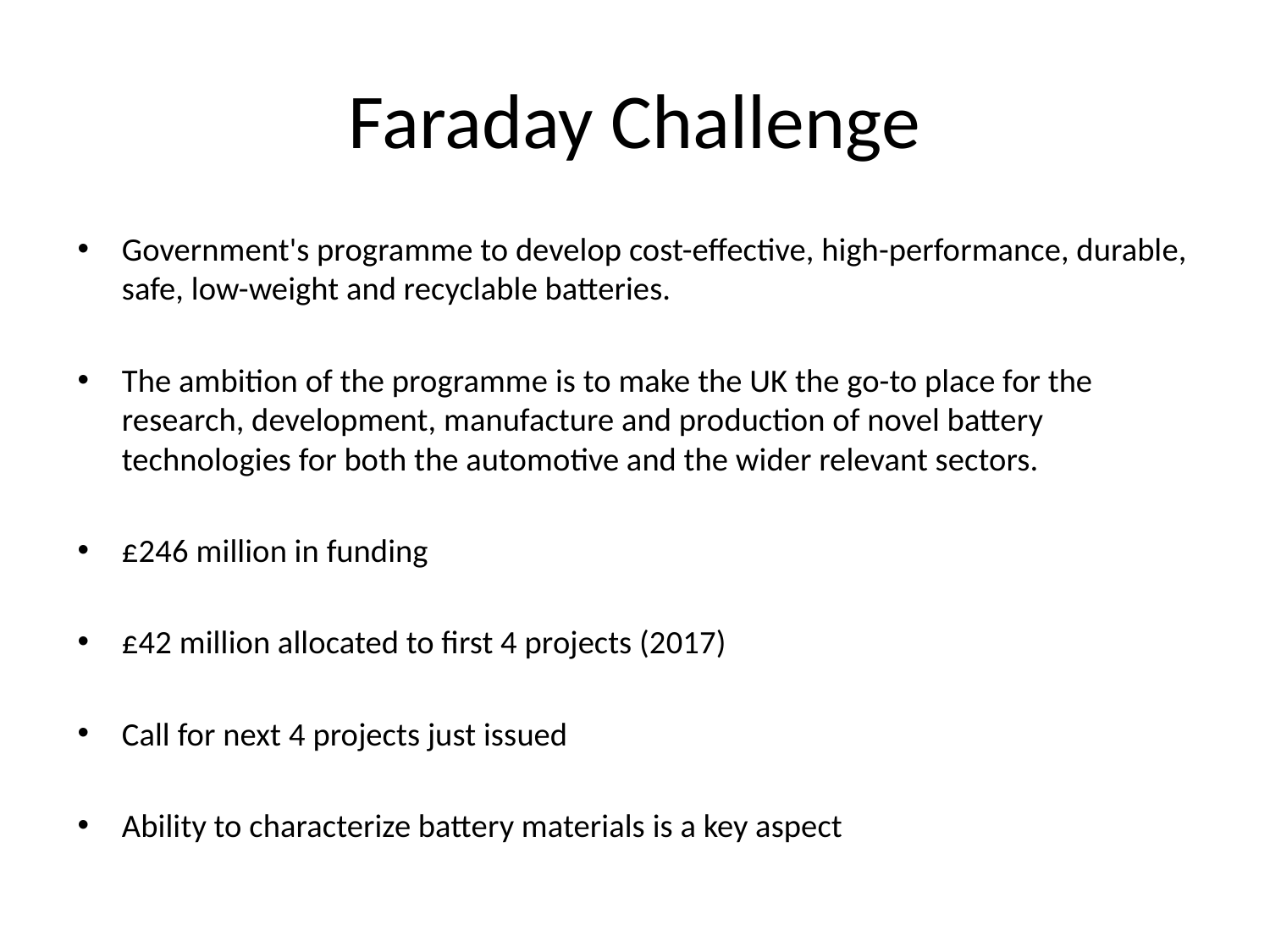

# Faraday Challenge
Government's programme to develop cost-effective, high-performance, durable, safe, low-weight and recyclable batteries.

The ambition of the programme is to make the UK the go-to place for the research, development, manufacture and production of novel battery technologies for both the automotive and the wider relevant sectors.

£246 million in funding

£42 million allocated to first 4 projects (2017)

Call for next 4 projects just issued

Ability to characterize battery materials is a key aspect